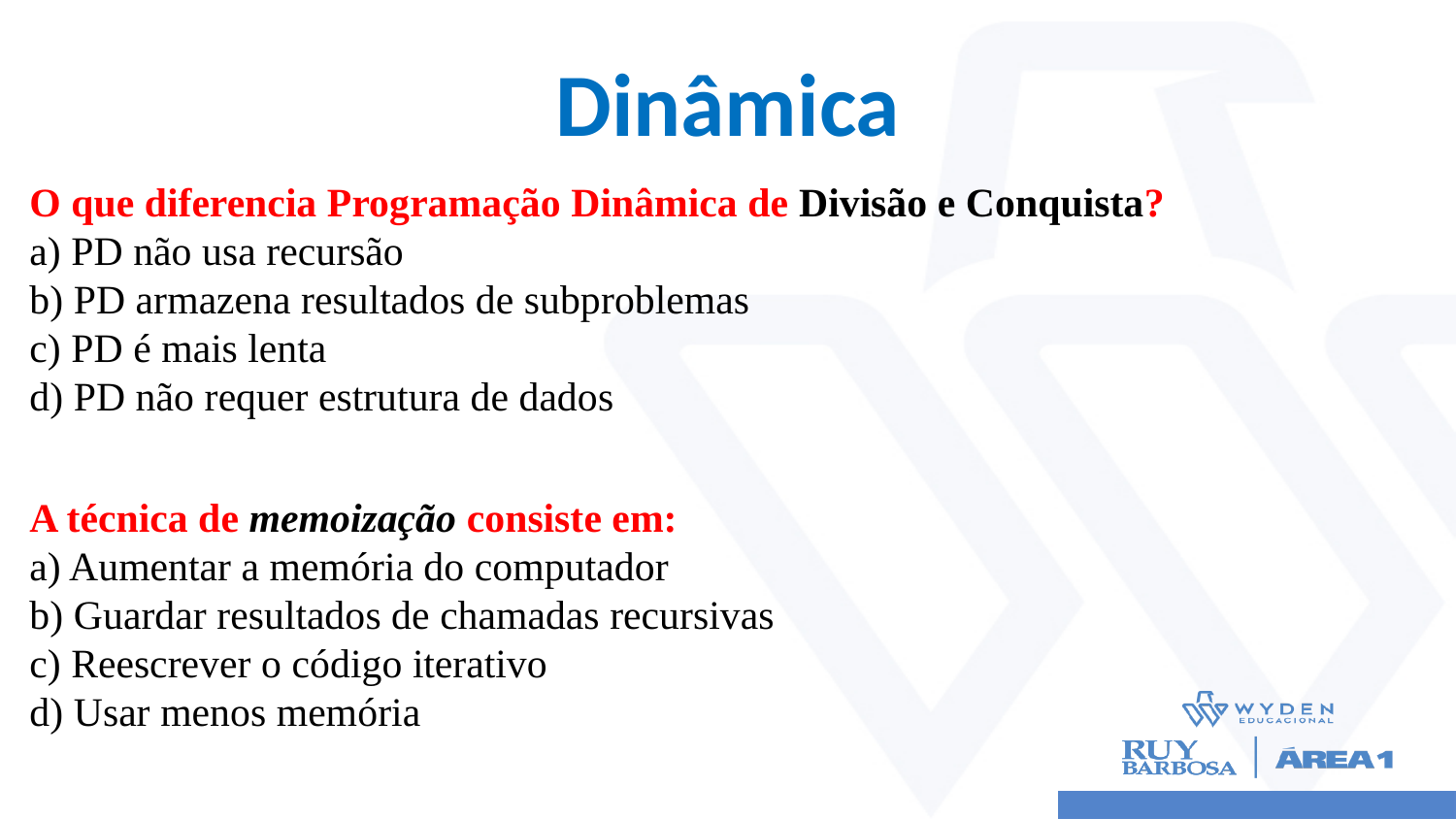

# Dinâmica
O que diferencia Programação Dinâmica de Divisão e Conquista?
a) PD não usa recursão
b) PD armazena resultados de subproblemas
c) PD é mais lenta
d) PD não requer estrutura de dados

A técnica de memoização consiste em:
a) Aumentar a memória do computador
b) Guardar resultados de chamadas recursivas
c) Reescrever o código iterativo
d) Usar menos memória